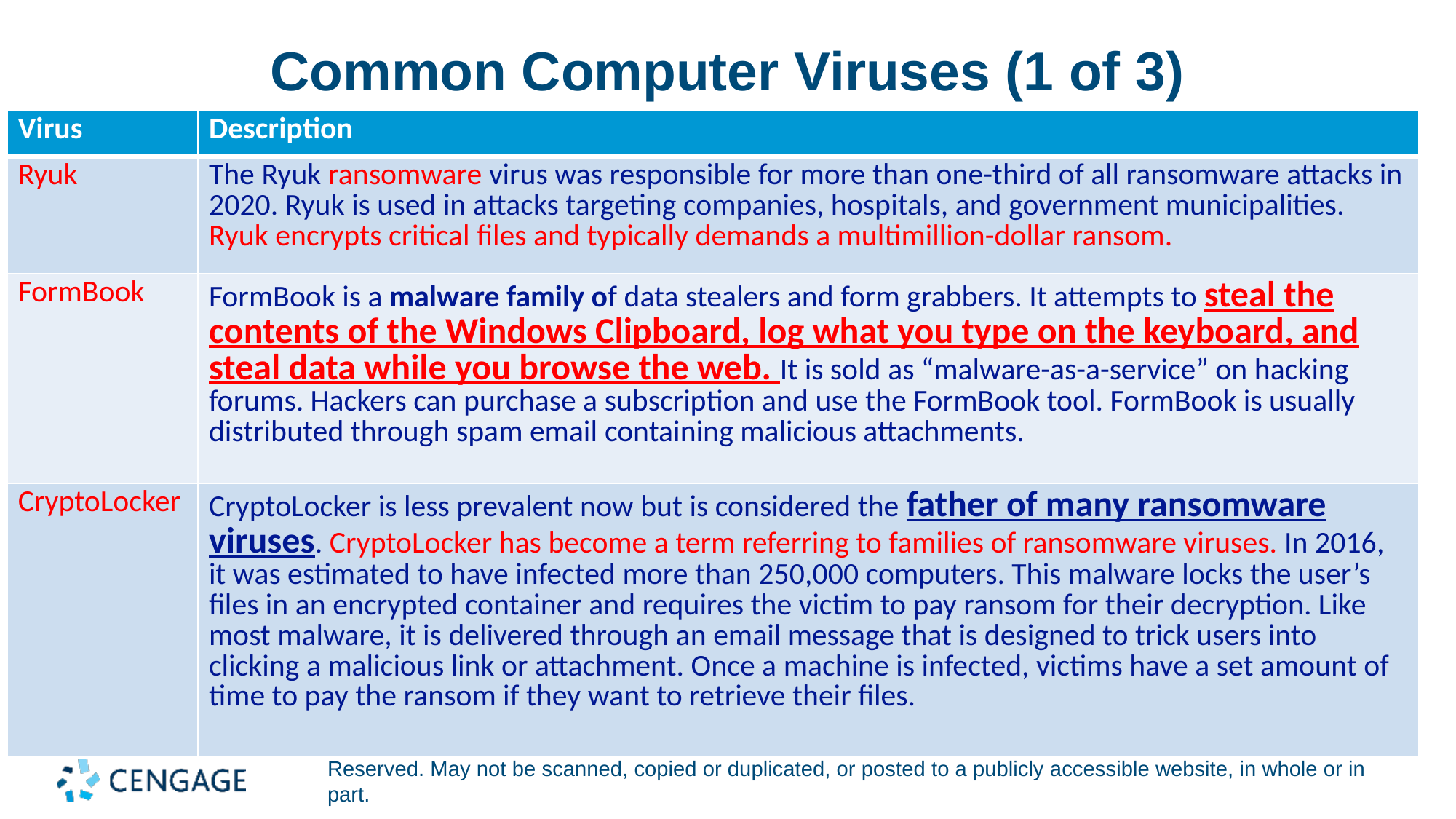

# Common Computer Viruses (1 of 3)
| Virus | Description |
| --- | --- |
| Ryuk | The Ryuk ransomware virus was responsible for more than one-third of all ransomware attacks in 2020. Ryuk is used in attacks targeting companies, hospitals, and government municipalities. Ryuk encrypts critical files and typically demands a multimillion-dollar ransom. |
| FormBook | FormBook is a malware family of data stealers and form grabbers. It attempts to steal the contents of the Windows Clipboard, log what you type on the keyboard, and steal data while you browse the web. It is sold as “malware-as-a-service” on hacking forums. Hackers can purchase a subscription and use the FormBook tool. FormBook is usually distributed through spam email containing malicious attachments. |
| CryptoLocker | CryptoLocker is less prevalent now but is considered the father of many ransomware viruses. CryptoLocker has become a term referring to families of ransomware viruses. In 2016, it was estimated to have infected more than 250,000 computers. This malware locks the user’s files in an encrypted container and requires the victim to pay ransom for their decryption. Like most malware, it is delivered through an email message that is designed to trick users into clicking a malicious link or attachment. Once a machine is infected, victims have a set amount of time to pay the ransom if they want to retrieve their files. |